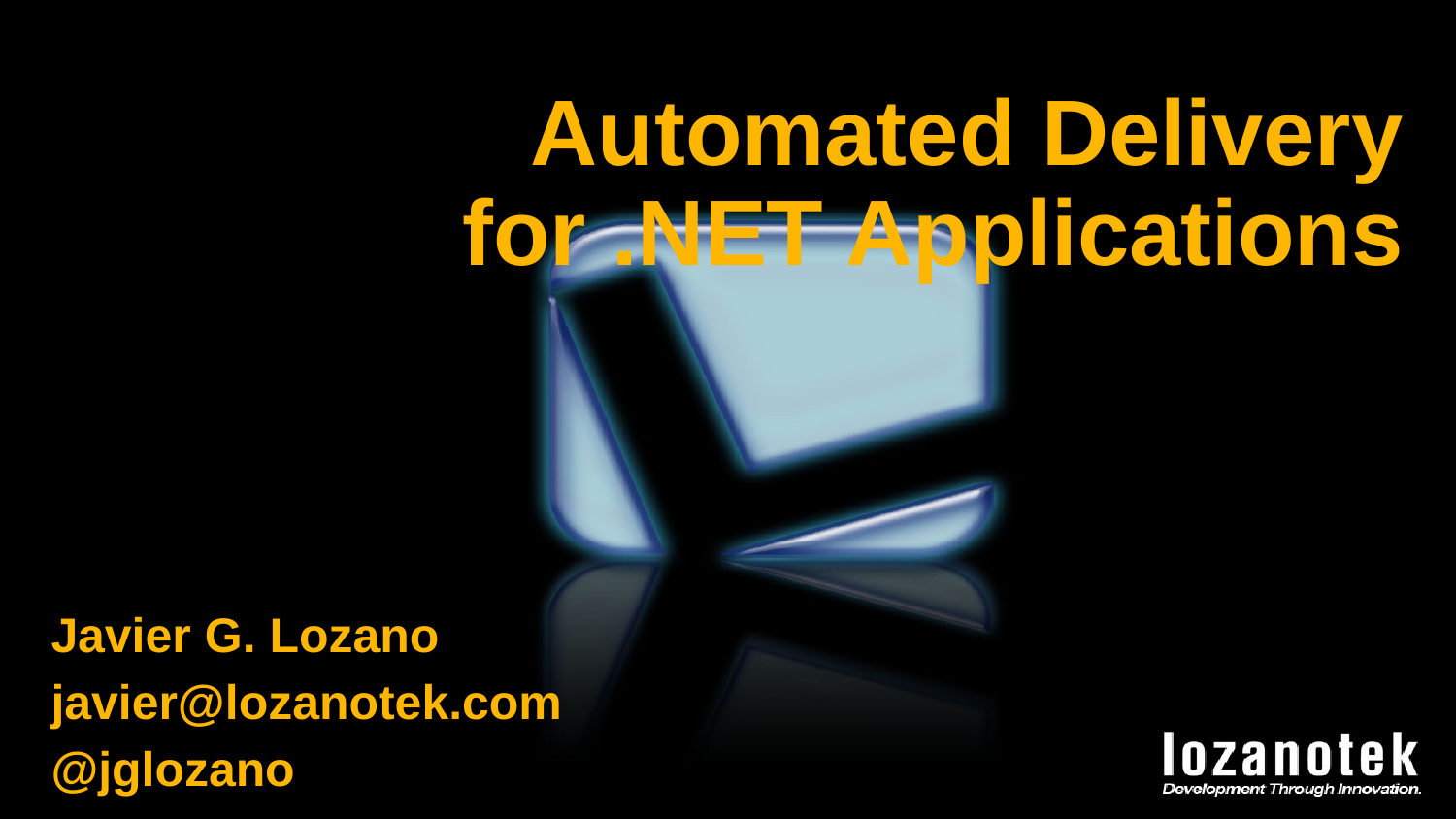

# Automated Delivery for .NET Applications
Javier G. Lozano
javier@lozanotek.com
@jglozano